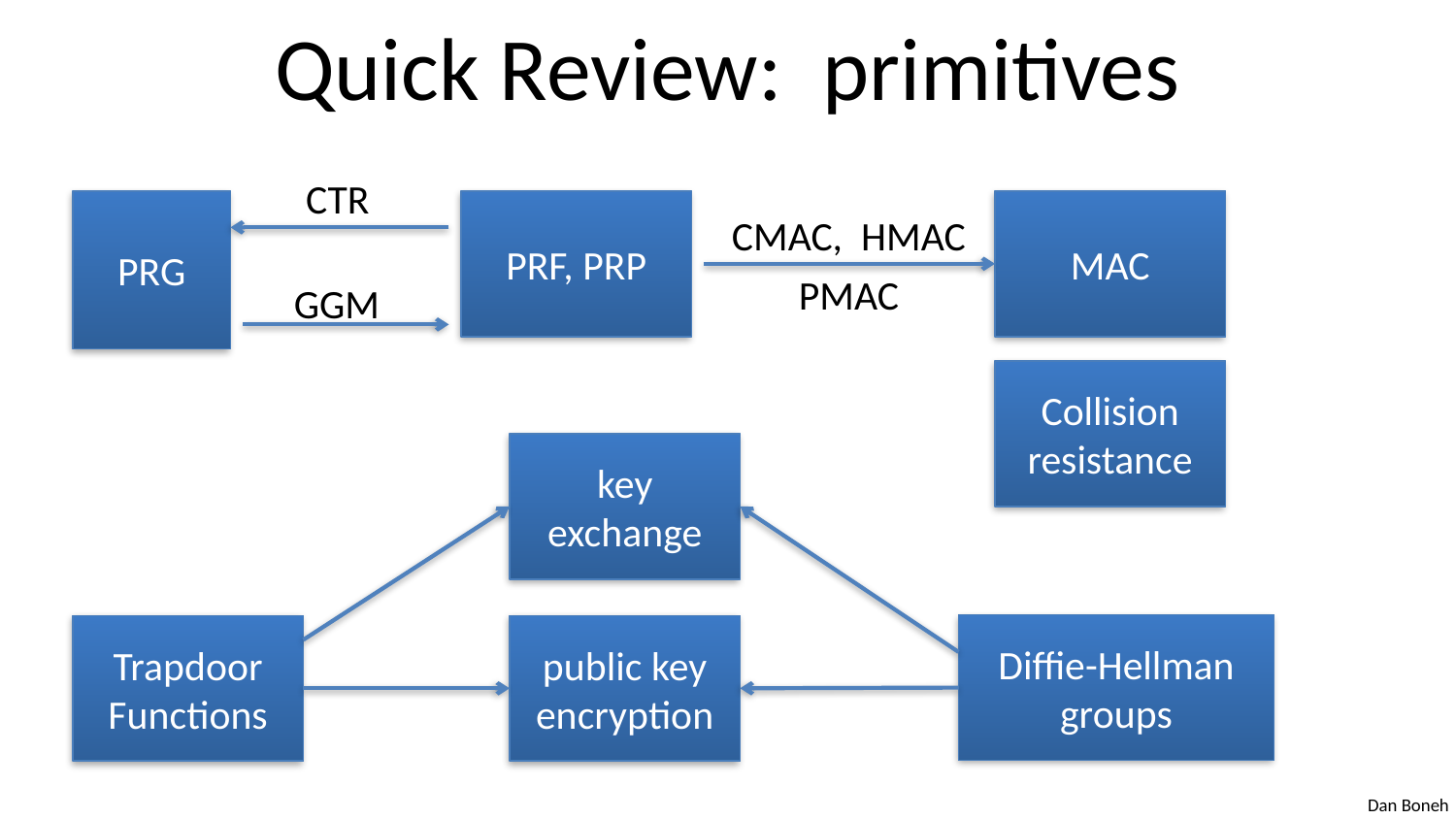

# Quick Review:  primitives
CTR
PRG
PRF, PRP
MAC
CMAC,  HMAC
PMAC
GGM
Collision
resistance
key exchange
Diffie-Hellman groups
Trapdoor
Functions
public key
encryption